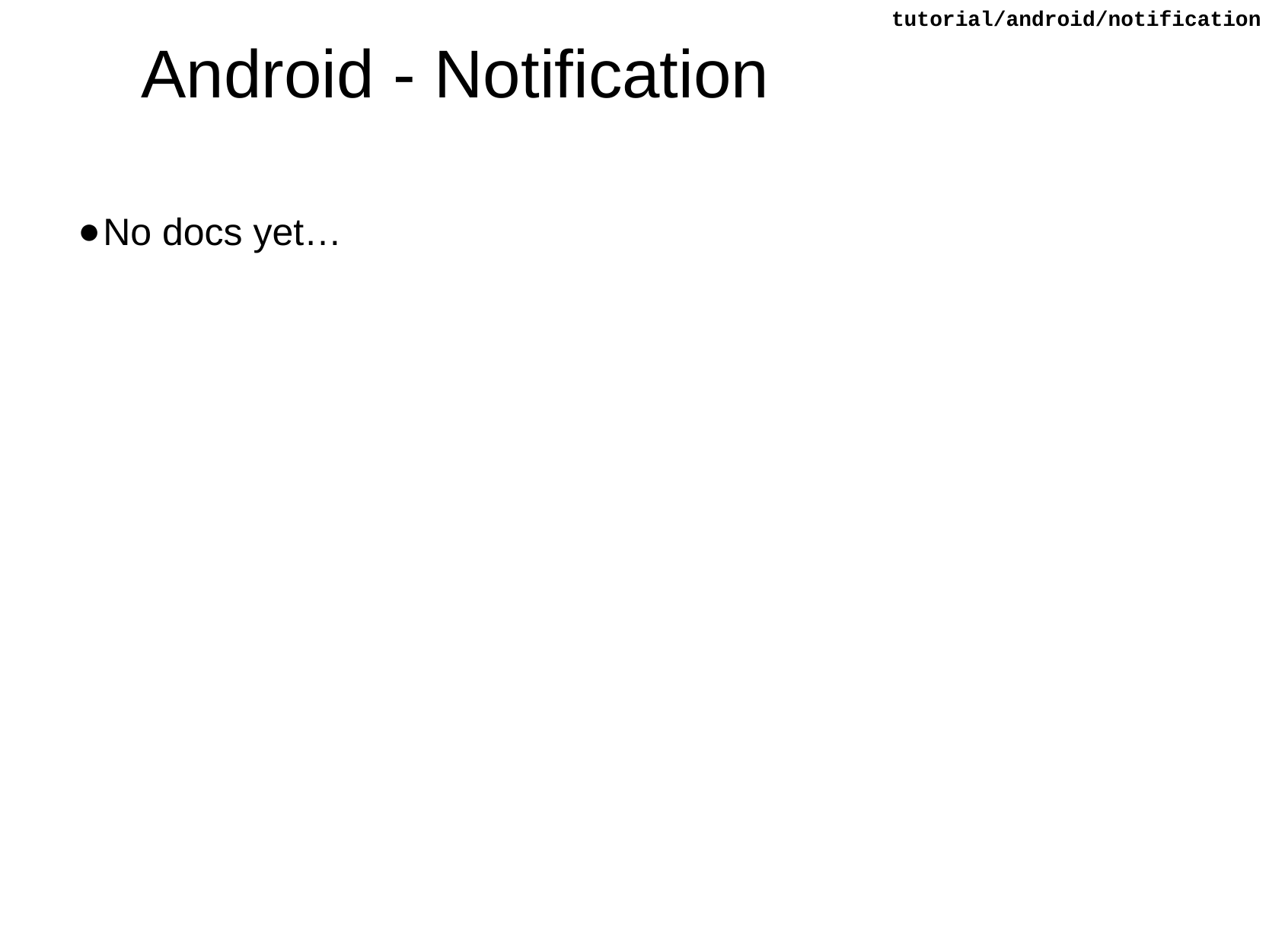

tutorial/android/notification
# Android - Notification
No docs yet…